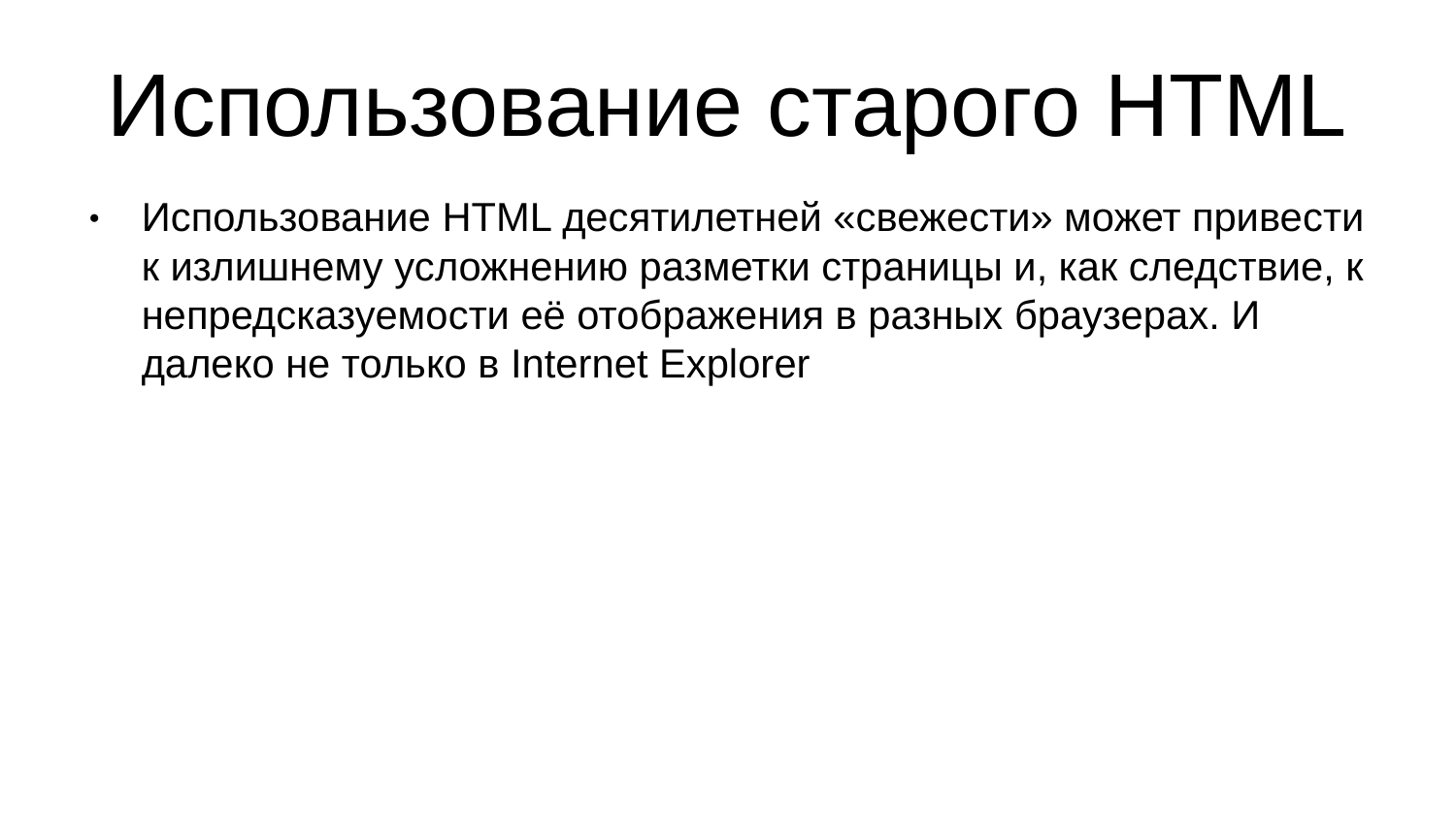

Использование старого HTML
Использование HTML десятилетней «свежести» может привести к излишнему усложнению разметки страницы и, как следствие, к непредсказуемости её отображения в разных браузерах. И далеко не только в Internet Explorer